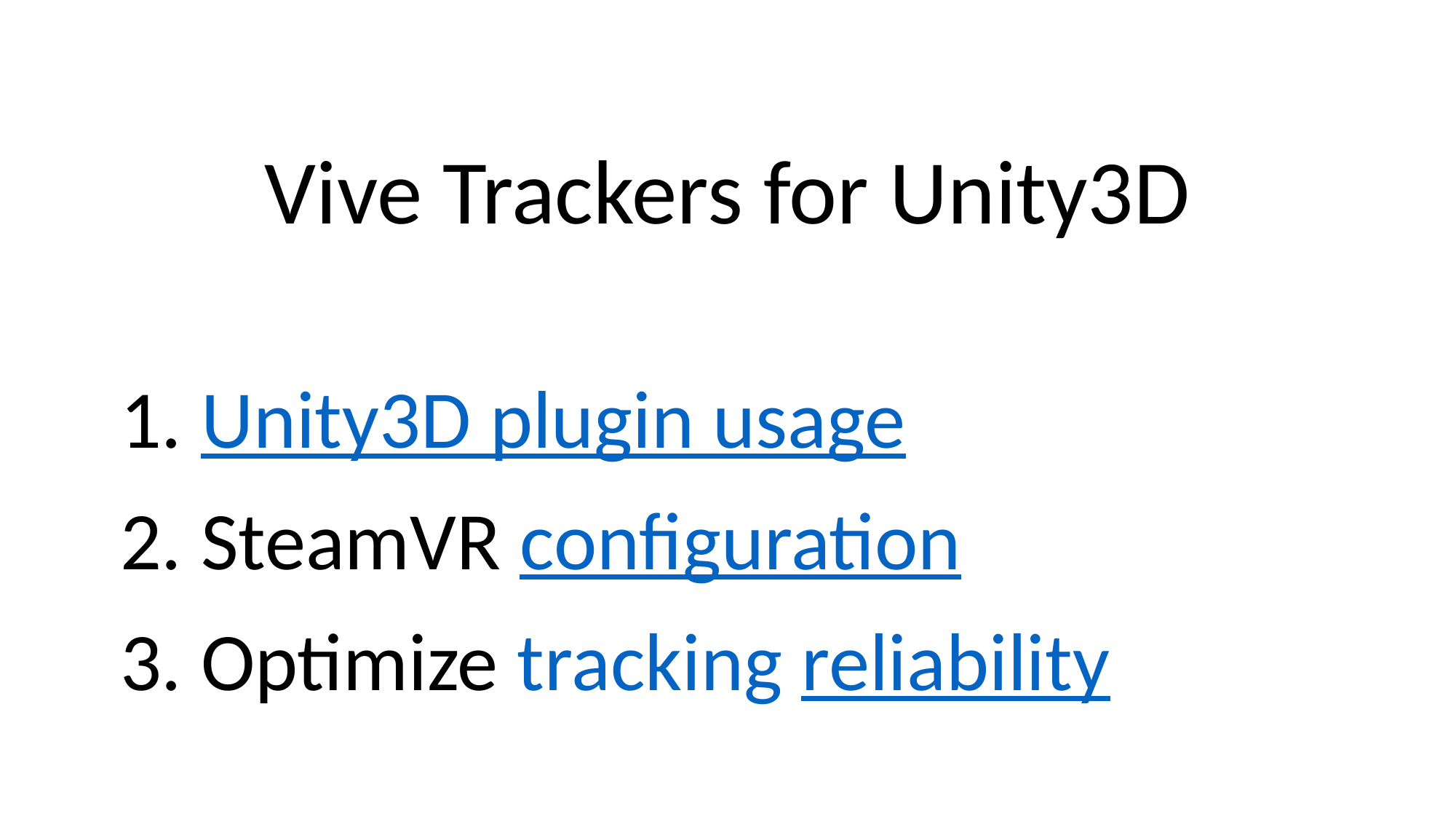

# Vive Trackers for Unity3D
	1. Unity3D plugin usage

	2. SteamVR configuration

	3. Optimize tracking reliability